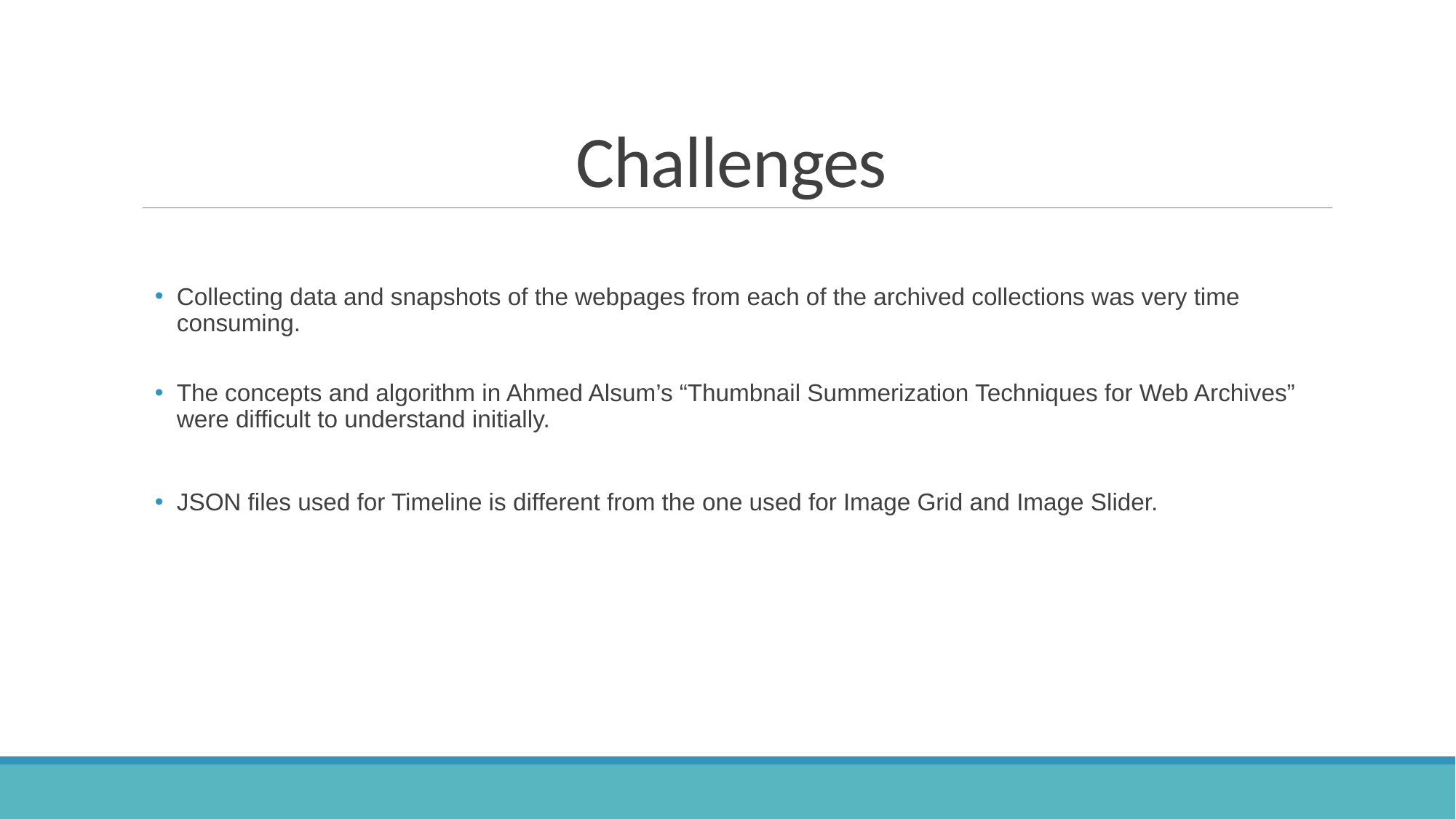

# Challenges
Collecting data and snapshots of the webpages from each of the archived collections was very time consuming.

The concepts and algorithm in Ahmed Alsum’s “Thumbnail Summerization Techniques for Web Archives” were difficult to understand initially.

JSON files used for Timeline is different from the one used for Image Grid and Image Slider.